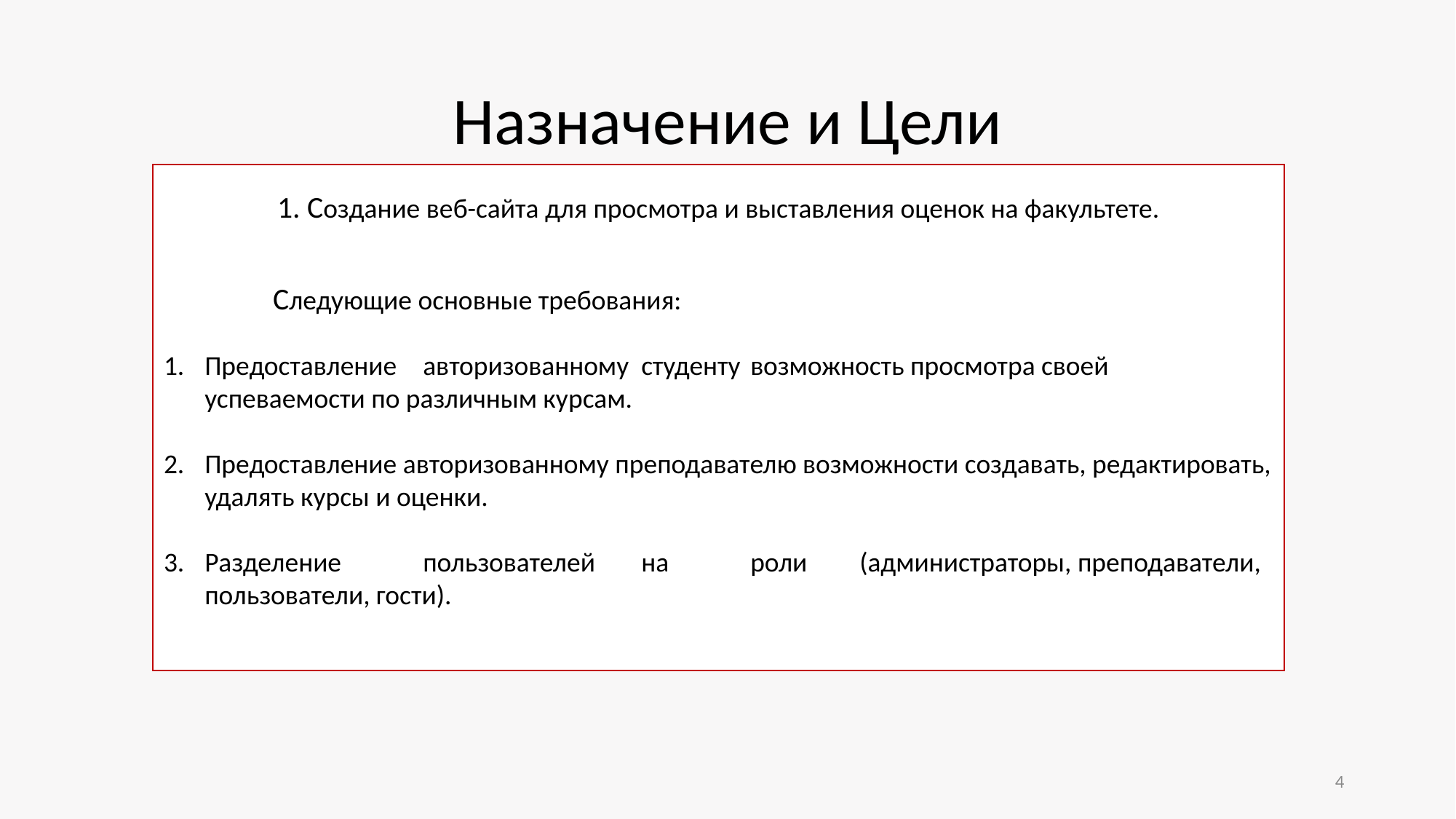

# Назначение и Цели
1. Создание веб-сайта для просмотра и выставления оценок на факультете.

	Следующие основные требования:

Предоставление	авторизованному	студенту	возможность просмотра своей успеваемости по различным курсам.

Предоставление авторизованному преподавателю возможности создавать, редактировать, удалять курсы и оценки.

Разделение	пользователей	на	роли	(администраторы, преподаватели, пользователи, гости).

4